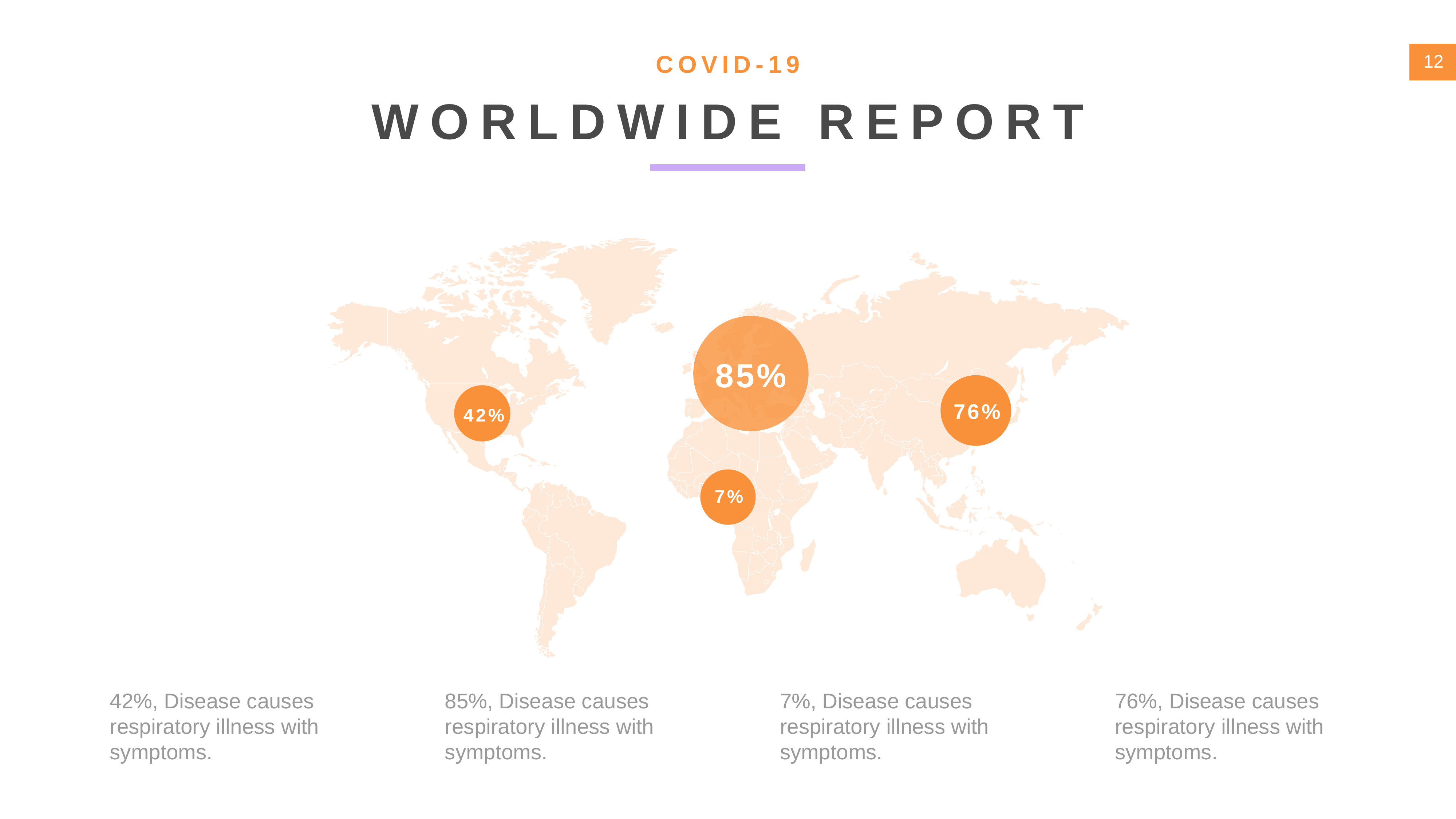

COVID-19
WORLDWIDE REPORT

85%

76%
42%

7%
42%, Disease causes respiratory illness with symptoms.
85%, Disease causes respiratory illness with symptoms.
7%, Disease causes respiratory illness with symptoms.
76%, Disease causes respiratory illness with symptoms.